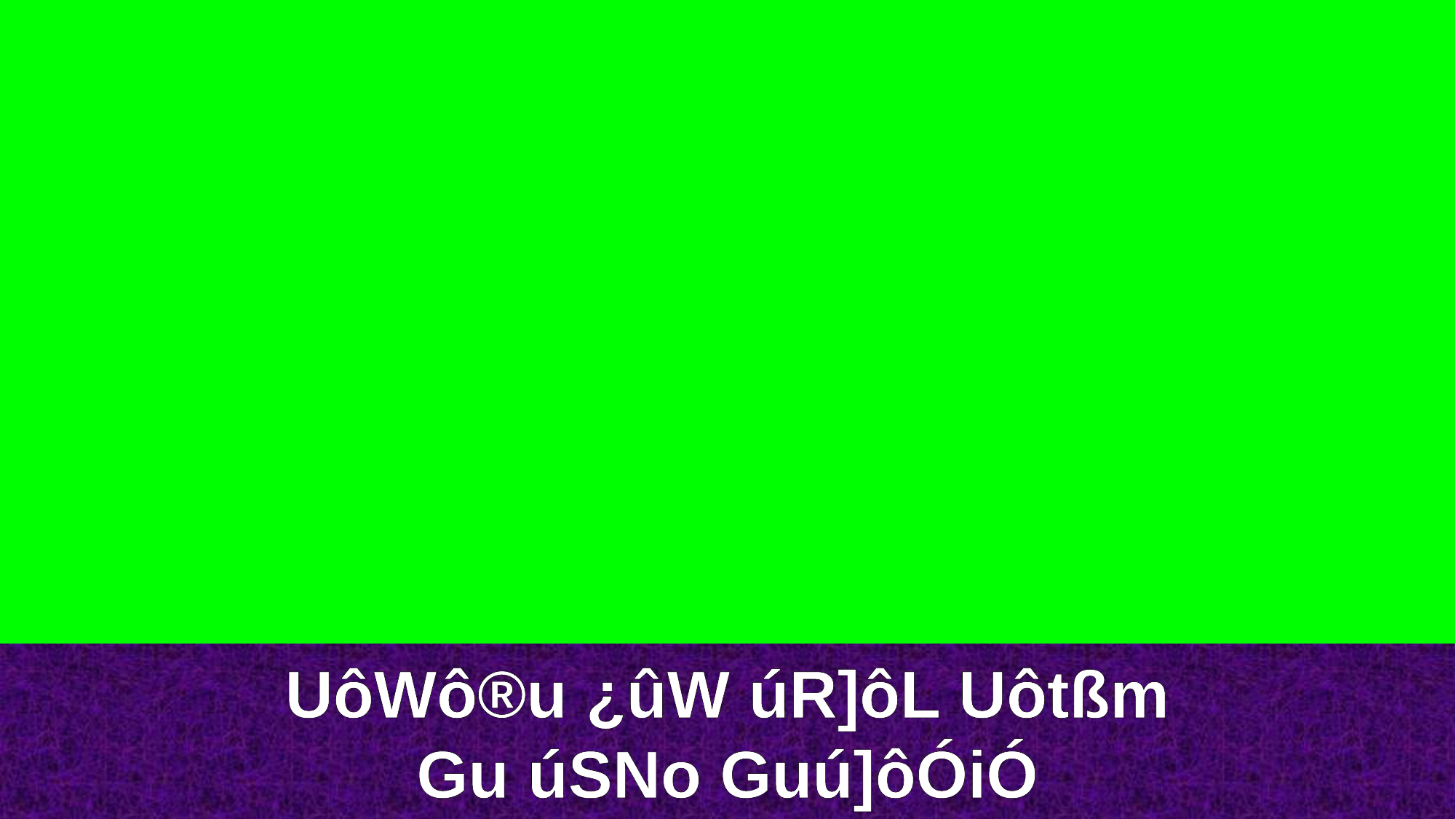

UôWô®u ¿ûW úR]ôL Uôtßm
Gu úSNo Guú]ôÓiÓ